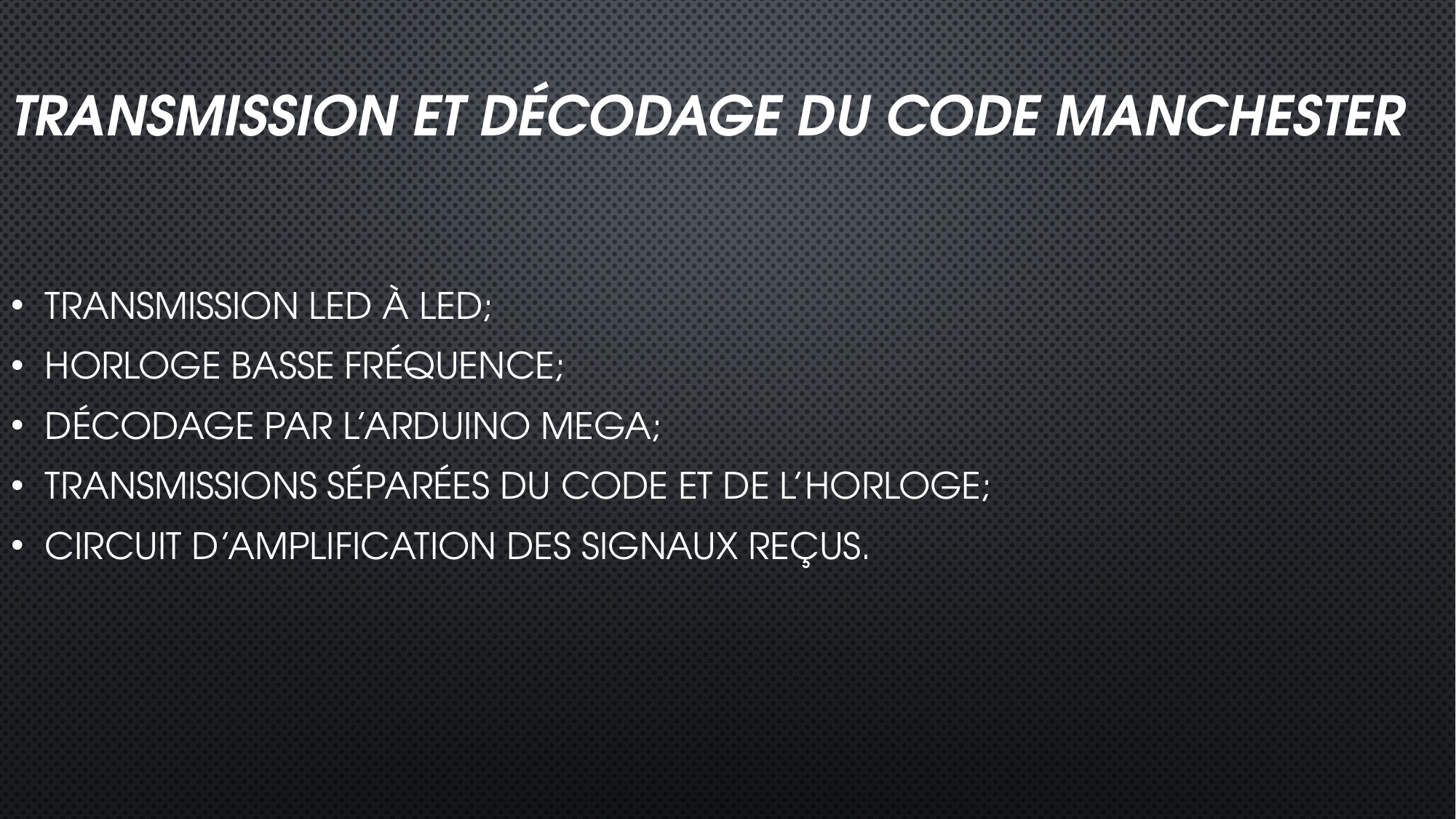

# Transmission et décodage du code Manchester
Transmission led à led;
Horloge basse fréquence;
Décodage par l’arduino mega;
Transmissions séparées du code et de l’horloge;
Circuit d’amplification des signaux reçus.